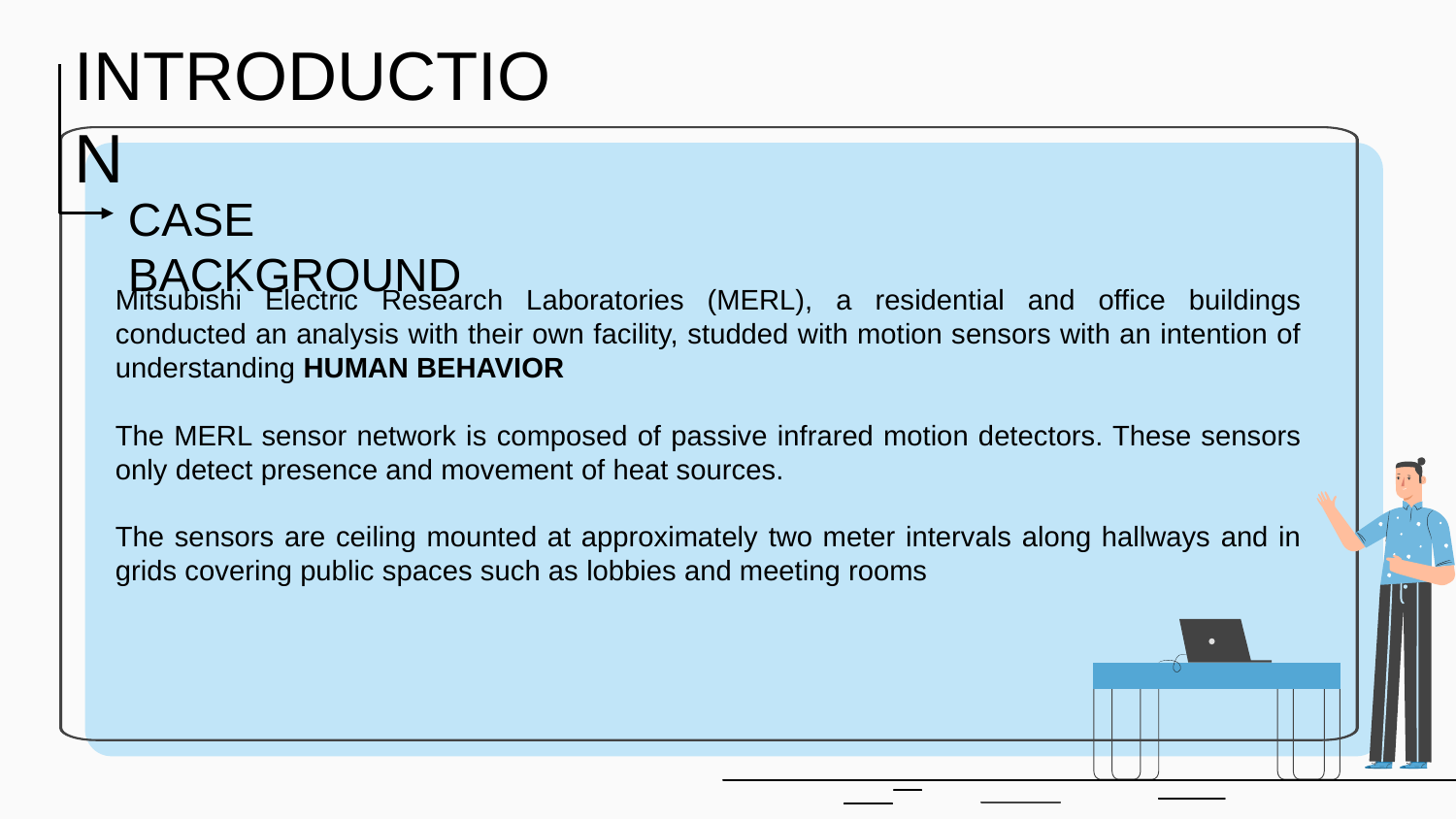

INTRODUCTION

CASE BACKGROUND

Mitsubishi Electric Research Laboratories (MERL), a residential and office buildings conducted an analysis with their own facility, studded with motion sensors with an intention of understanding HUMAN BEHAVIOR

The MERL sensor network is composed of passive infrared motion detectors. These sensors only detect presence and movement of heat sources.

The sensors are ceiling mounted at approximately two meter intervals along hallways and in grids covering public spaces such as lobbies and meeting rooms